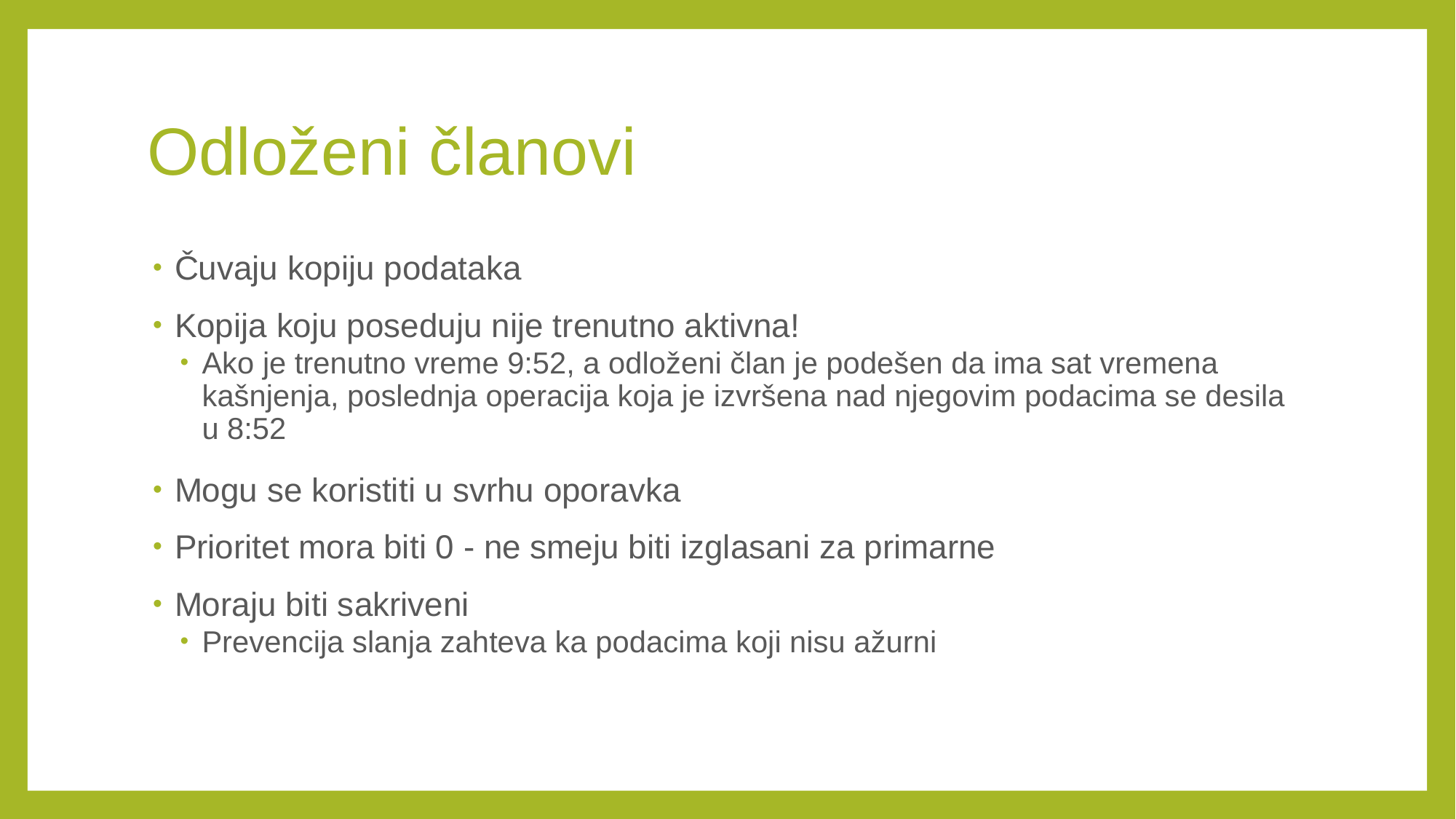

# Odloženi članovi
Čuvaju kopiju podataka
Kopija koju poseduju nije trenutno aktivna!
Ako je trenutno vreme 9:52, a odloženi član je podešen da ima sat vremena kašnjenja, poslednja operacija koja je izvršena nad njegovim podacima se desila u 8:52
Mogu se koristiti u svrhu oporavka
Prioritet mora biti 0 - ne smeju biti izglasani za primarne
Moraju biti sakriveni
Prevencija slanja zahteva ka podacima koji nisu ažurni